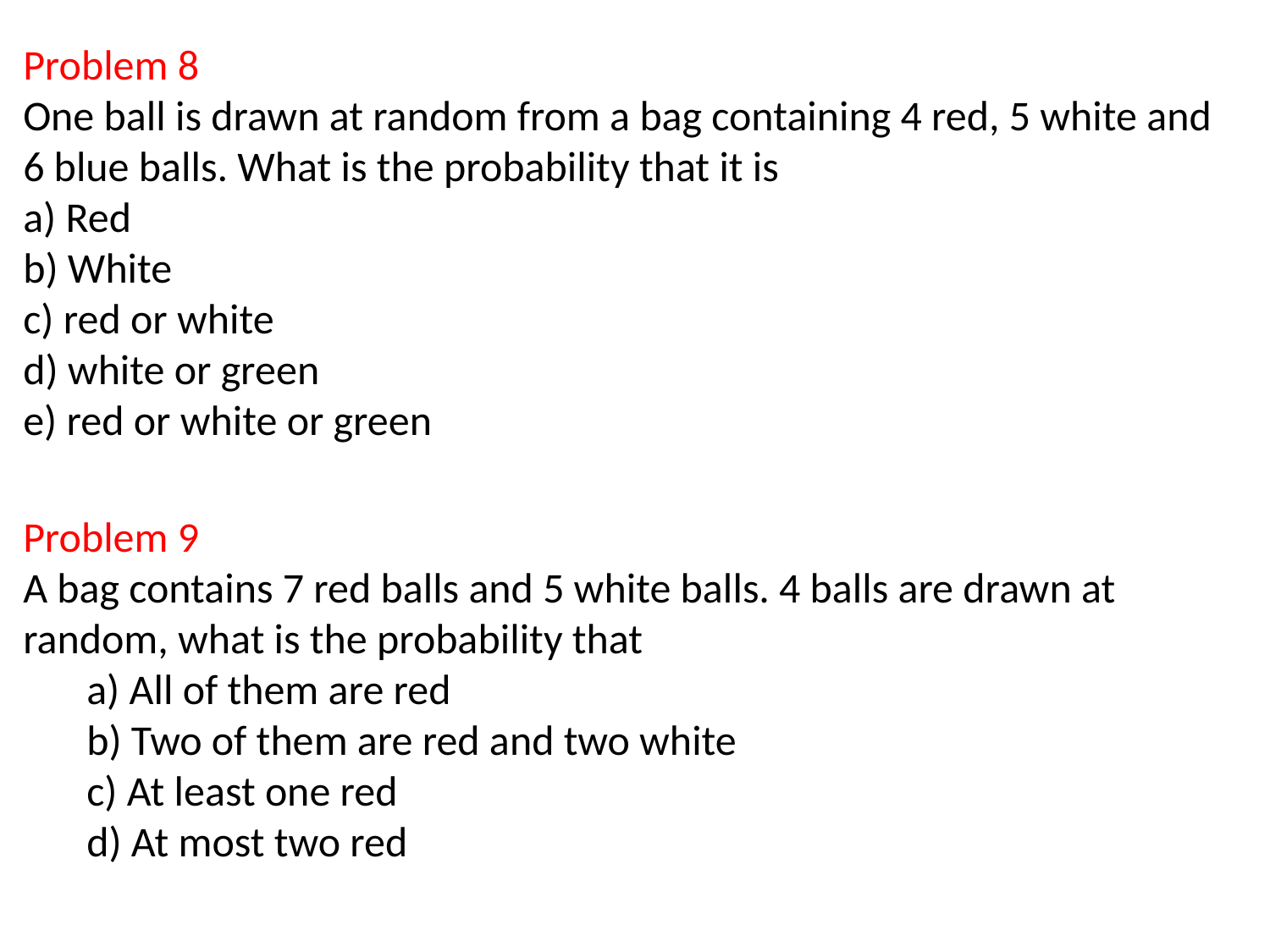

Problem 8
One ball is drawn at random from a bag containing 4 red, 5 white and 6 blue balls. What is the probability that it is
a) Red
b) White
c) red or white
d) white or green
e) red or white or green
Problem 9
A bag contains 7 red balls and 5 white balls. 4 balls are drawn at random, what is the probability that
a) All of them are red
b) Two of them are red and two white
c) At least one red
d) At most two red